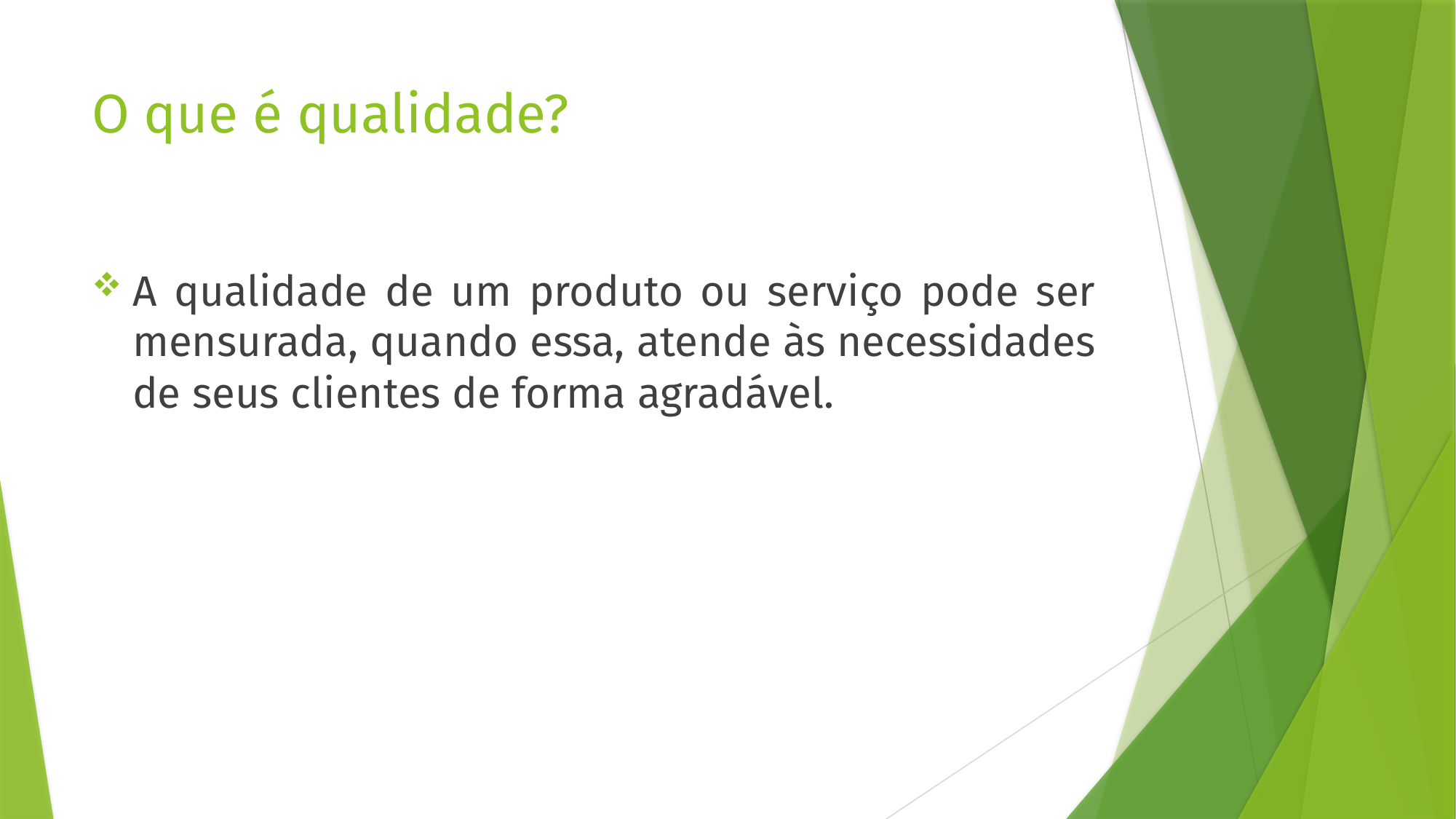

# O que é qualidade?
A qualidade de um produto ou serviço pode ser mensurada, quando essa, atende às necessidades de seus clientes de forma agradável.